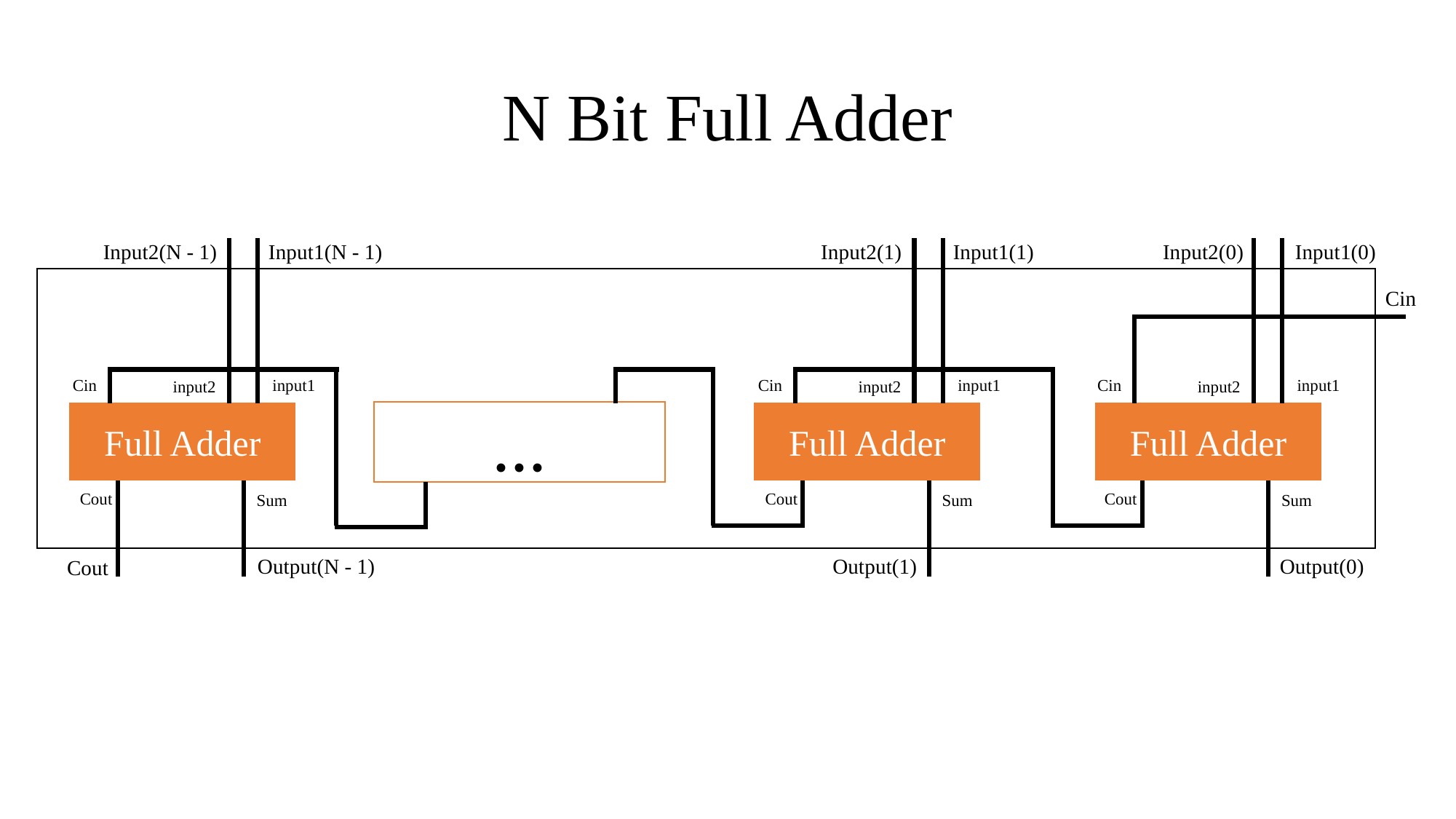

# N Bit Full Adder
Input2(N - 1)
Input1(N - 1)
Input2(1)
Input1(1)
Input2(0)
Input1(0)

Cin
Cin
input1
Cin
input1
Cin
input1
input2
input2
input2
Full Adder
Full Adder
Full Adder
...
Cout
Cout
Cout
Sum
Sum
Sum
Output(N - 1)
Output(1)
Output(0)
Cout